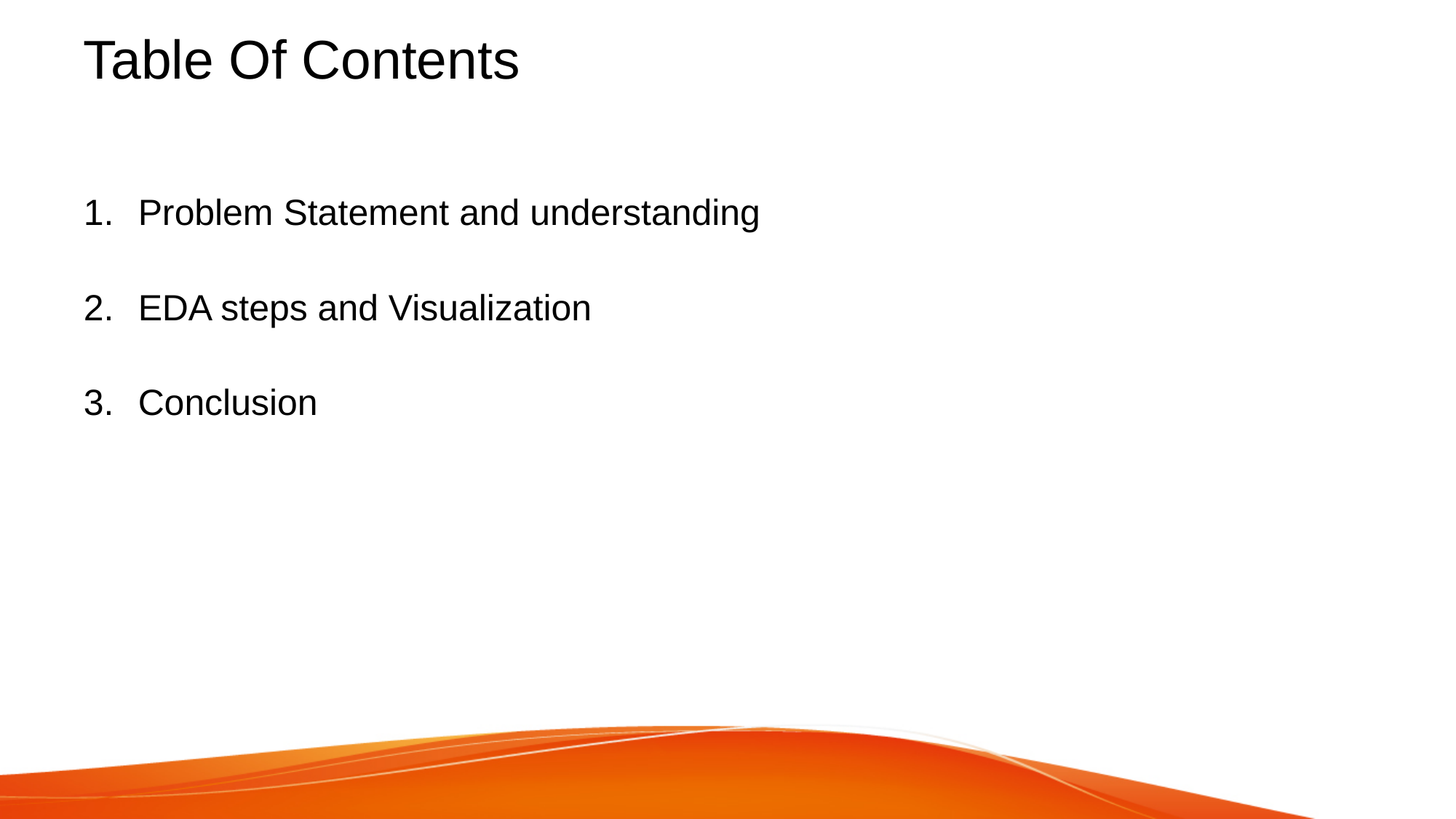

# Table Of Contents
Problem Statement and understanding
EDA steps and Visualization
Conclusion